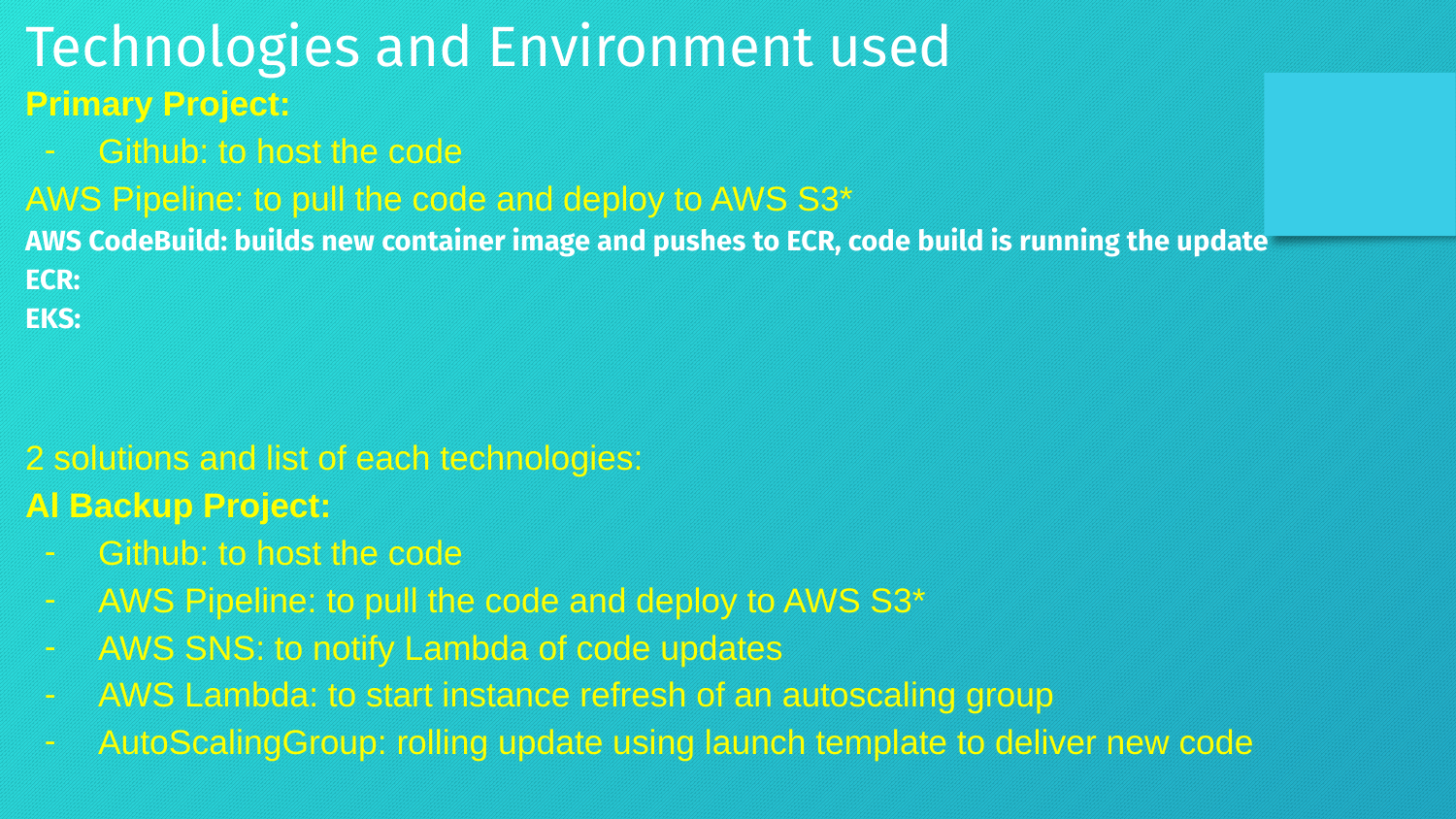

Technologies and Environment used

Primary Project:
Github: to host the code
AWS Pipeline: to pull the code and deploy to AWS S3*
AWS CodeBuild: builds new container image and pushes to ECR, code build is running the update
ECR:
EKS:

2 solutions and list of each technologies:
Al Backup Project:
Github: to host the code
AWS Pipeline: to pull the code and deploy to AWS S3*
AWS SNS: to notify Lambda of code updates
AWS Lambda: to start instance refresh of an autoscaling group
AutoScalingGroup: rolling update using launch template to deliver new code